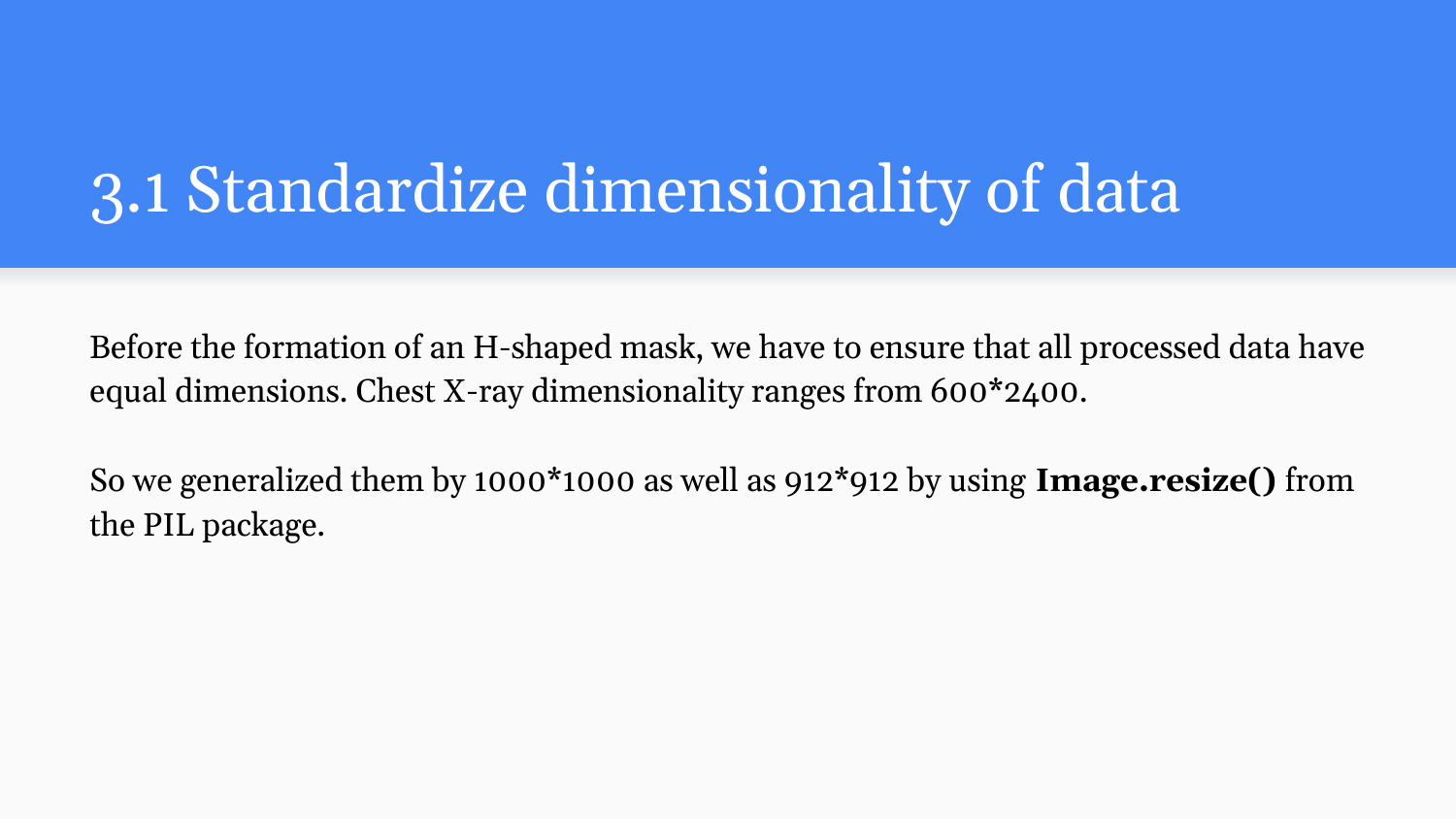

# 3.1 Standardize dimensionality of data
Before the formation of an H-shaped mask, we have to ensure that all processed data have equal dimensions. Chest X-ray dimensionality ranges from 600*2400.

So we generalized them by 1000*1000 as well as 912*912 by using Image.resize() from the PIL package.